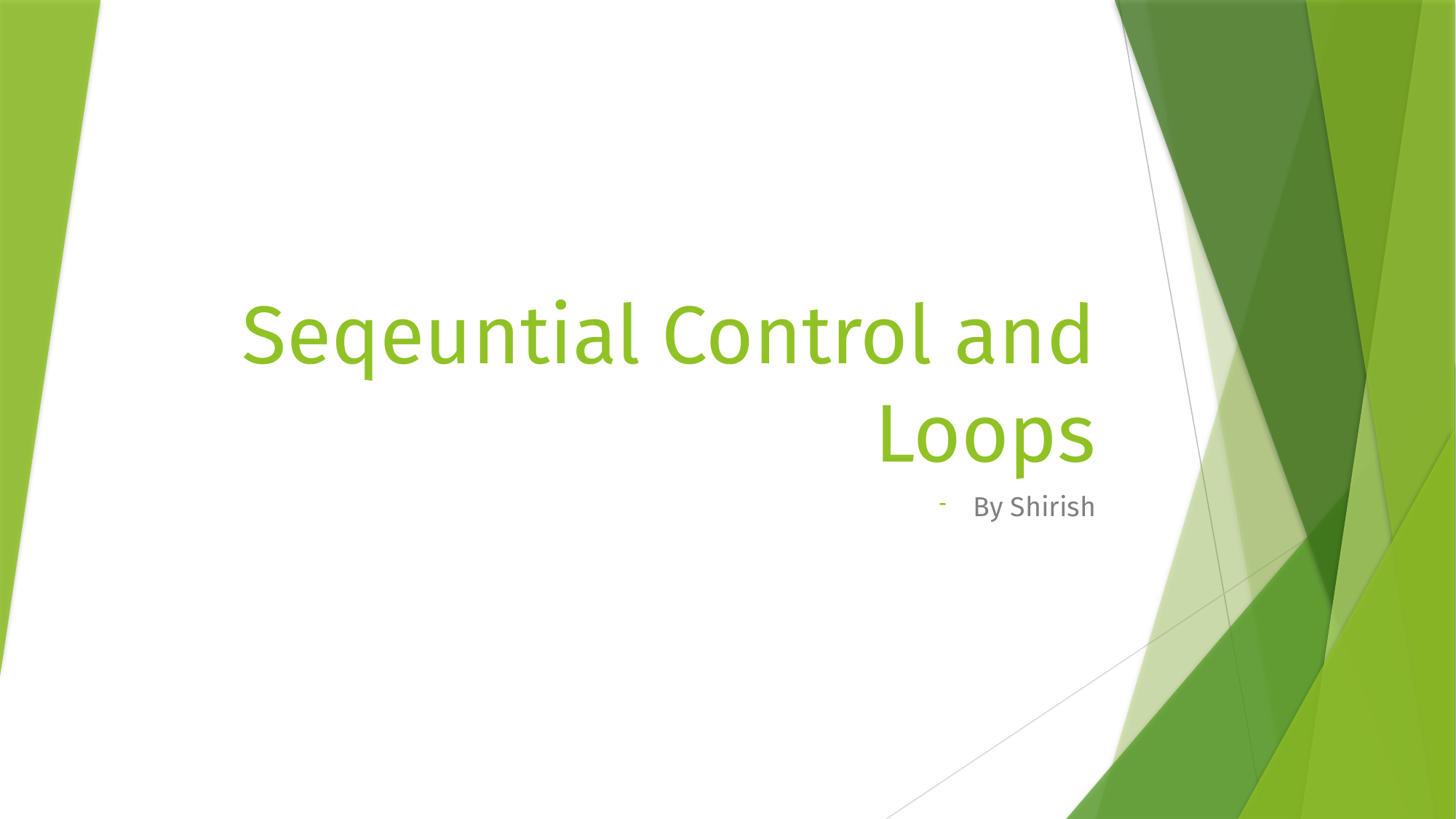

# Seqeuntial Control and Loops
By Shirish